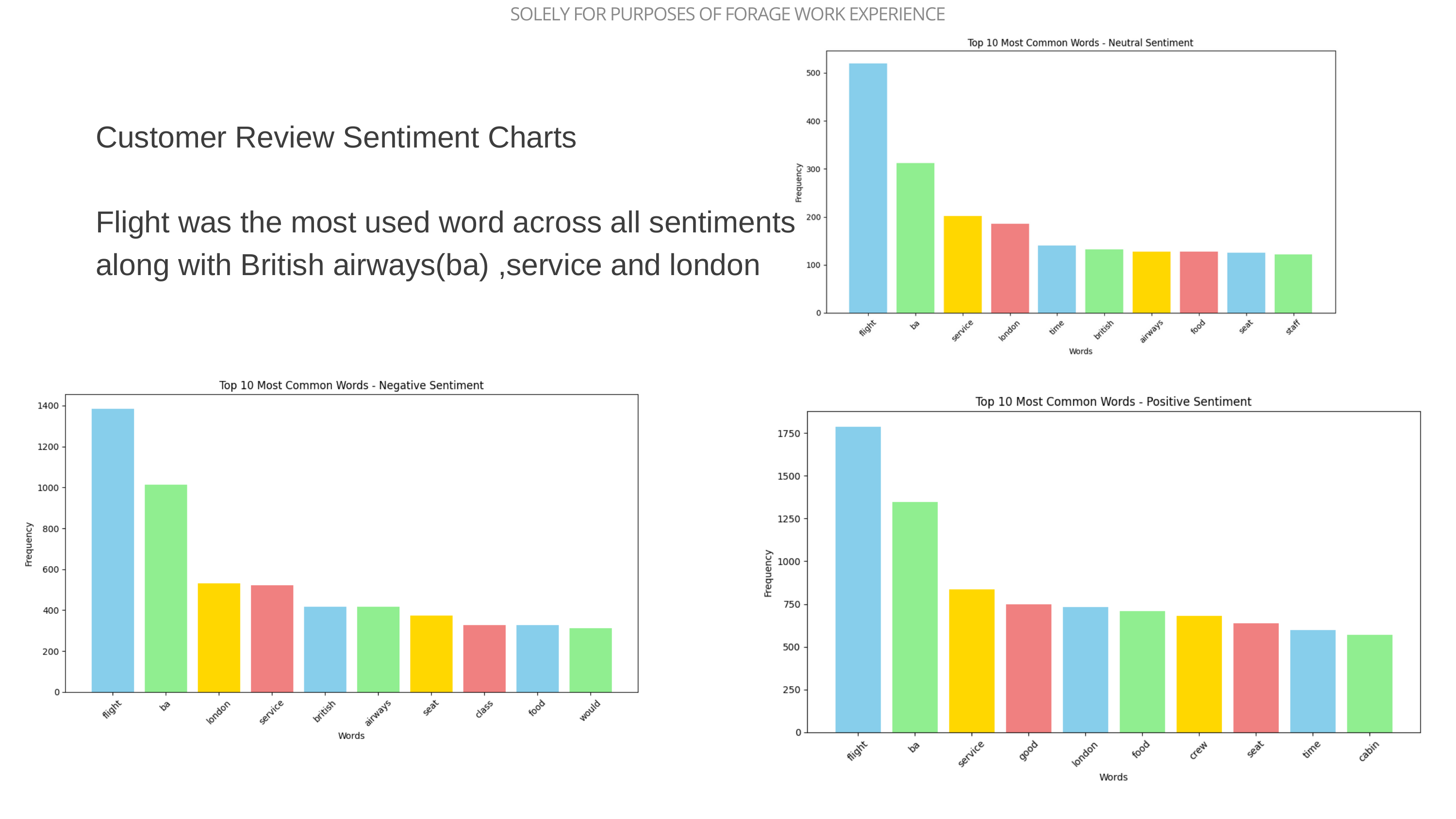

SOLELY FOR PURPOSES OF FORAGE WORK EXPERIENCE

Customer Review Sentiment Charts

Flight was the most used word across all sentiments
along with British airways(ba) ,service and london